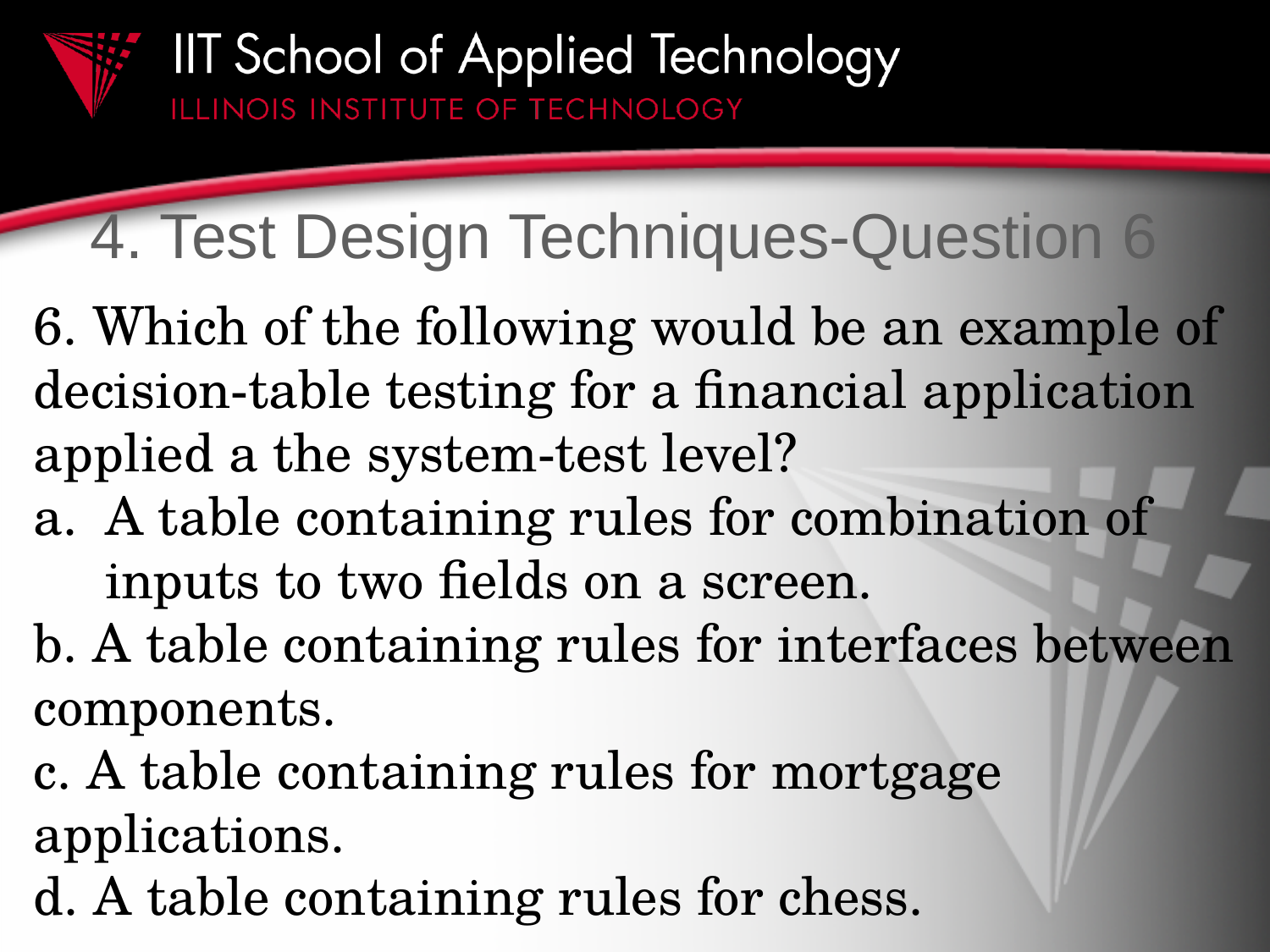

# 4. Test Design Techniques-Question 6
6. Which of the following would be an example of decision-table testing for a financial application applied a the system-test level?
A table containing rules for combination of inputs to two fields on a screen.
b. A table containing rules for interfaces between components.
c. A table containing rules for mortgage applications.
d. A table containing rules for chess.